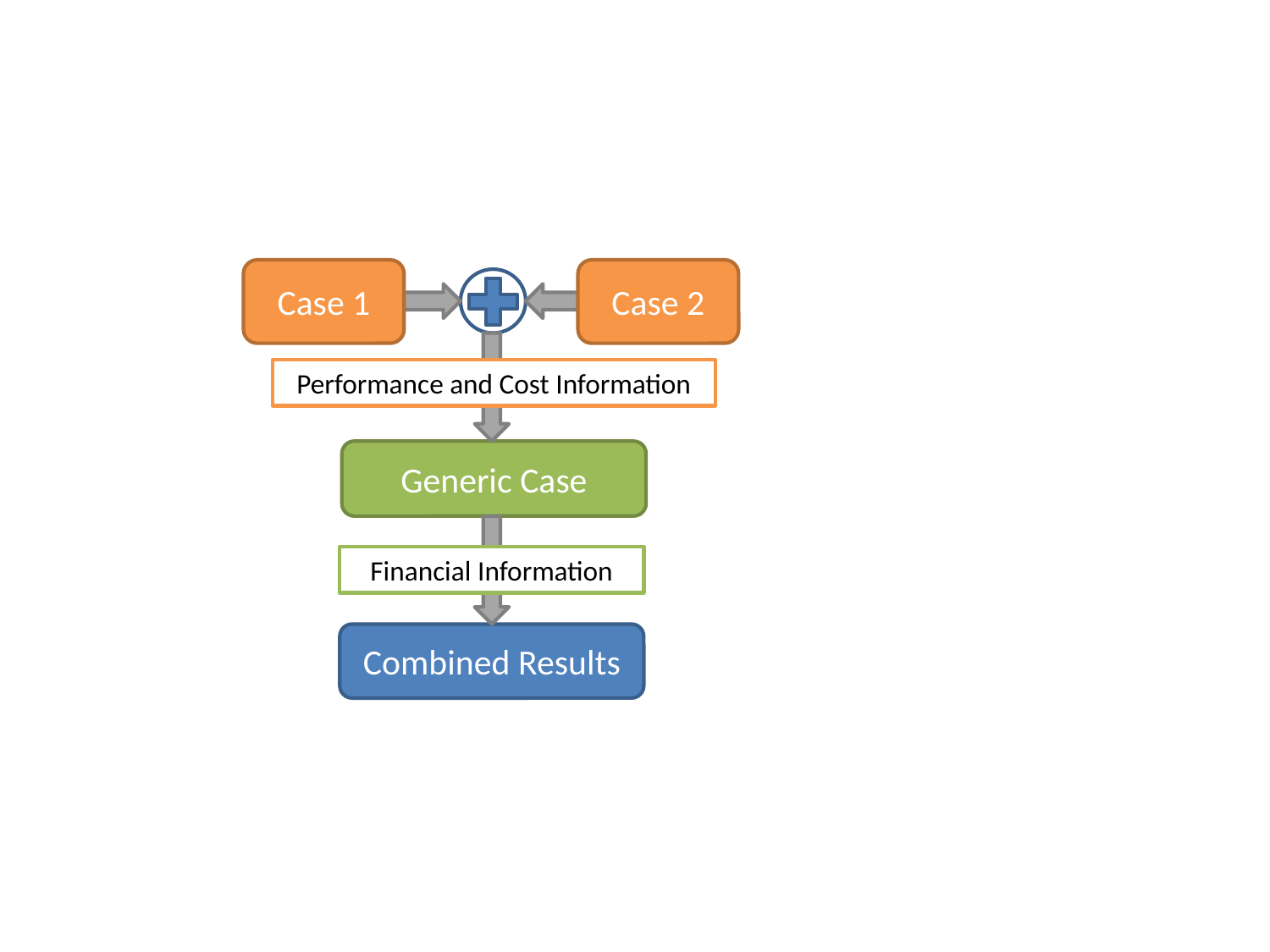

Case 1
Case 2

Performance and Cost Information

Generic Case
Financial Information

Combined Results